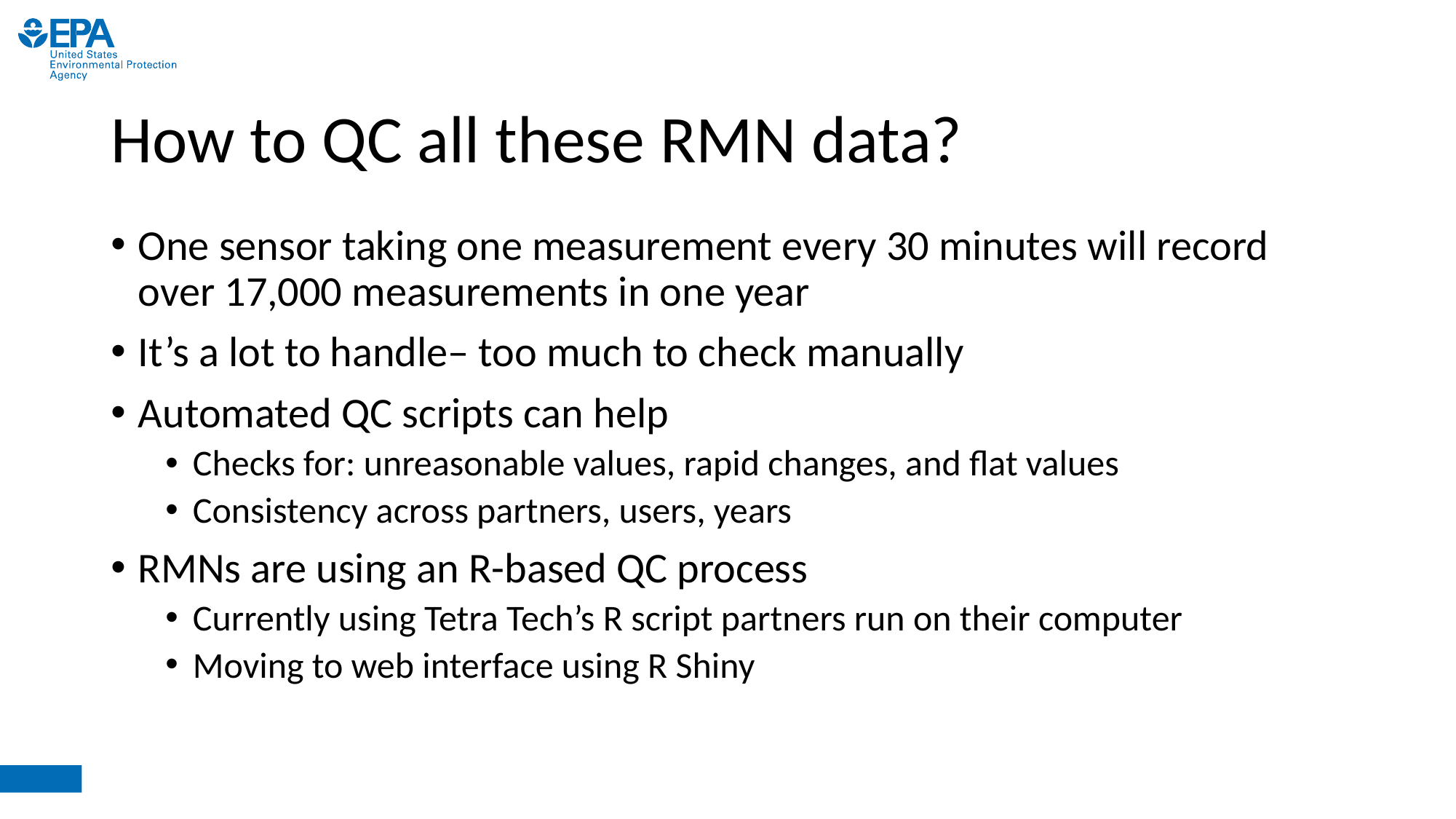

# How to QC all these RMN data?
One sensor taking one measurement every 30 minutes will record over 17,000 measurements in one year
It’s a lot to handle– too much to check manually
Automated QC scripts can help
Checks for: unreasonable values, rapid changes, and flat values
Consistency across partners, users, years
RMNs are using an R-based QC process
Currently using Tetra Tech’s R script partners run on their computer
Moving to web interface using R Shiny